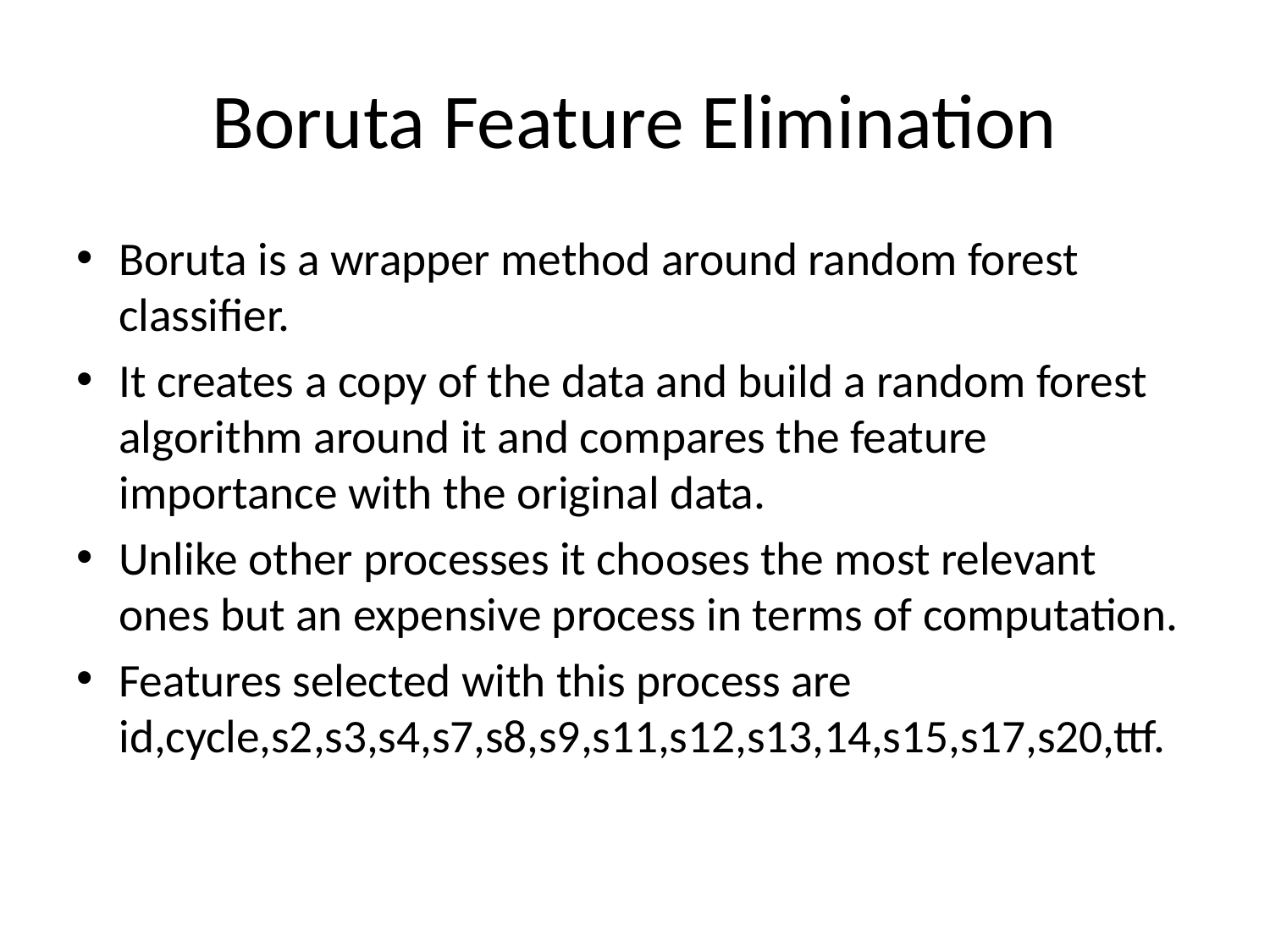

# Boruta Feature Elimination
Boruta is a wrapper method around random forest classifier.
It creates a copy of the data and build a random forest algorithm around it and compares the feature importance with the original data.
Unlike other processes it chooses the most relevant ones but an expensive process in terms of computation.
Features selected with this process are id,cycle,s2,s3,s4,s7,s8,s9,s11,s12,s13,14,s15,s17,s20,ttf.